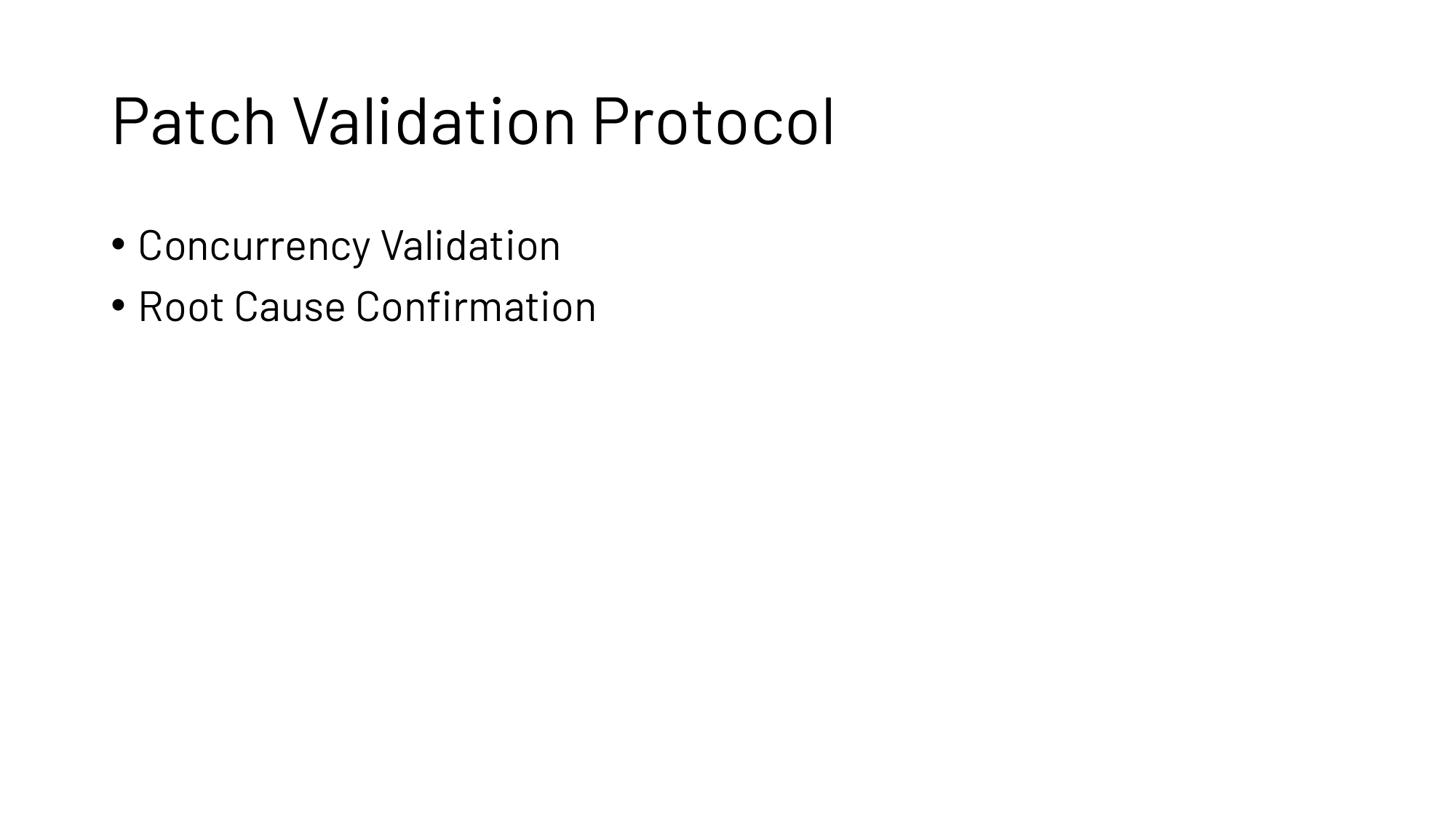

# Patch Validation Protocol
Concurrency Validation
Root Cause Confirmation